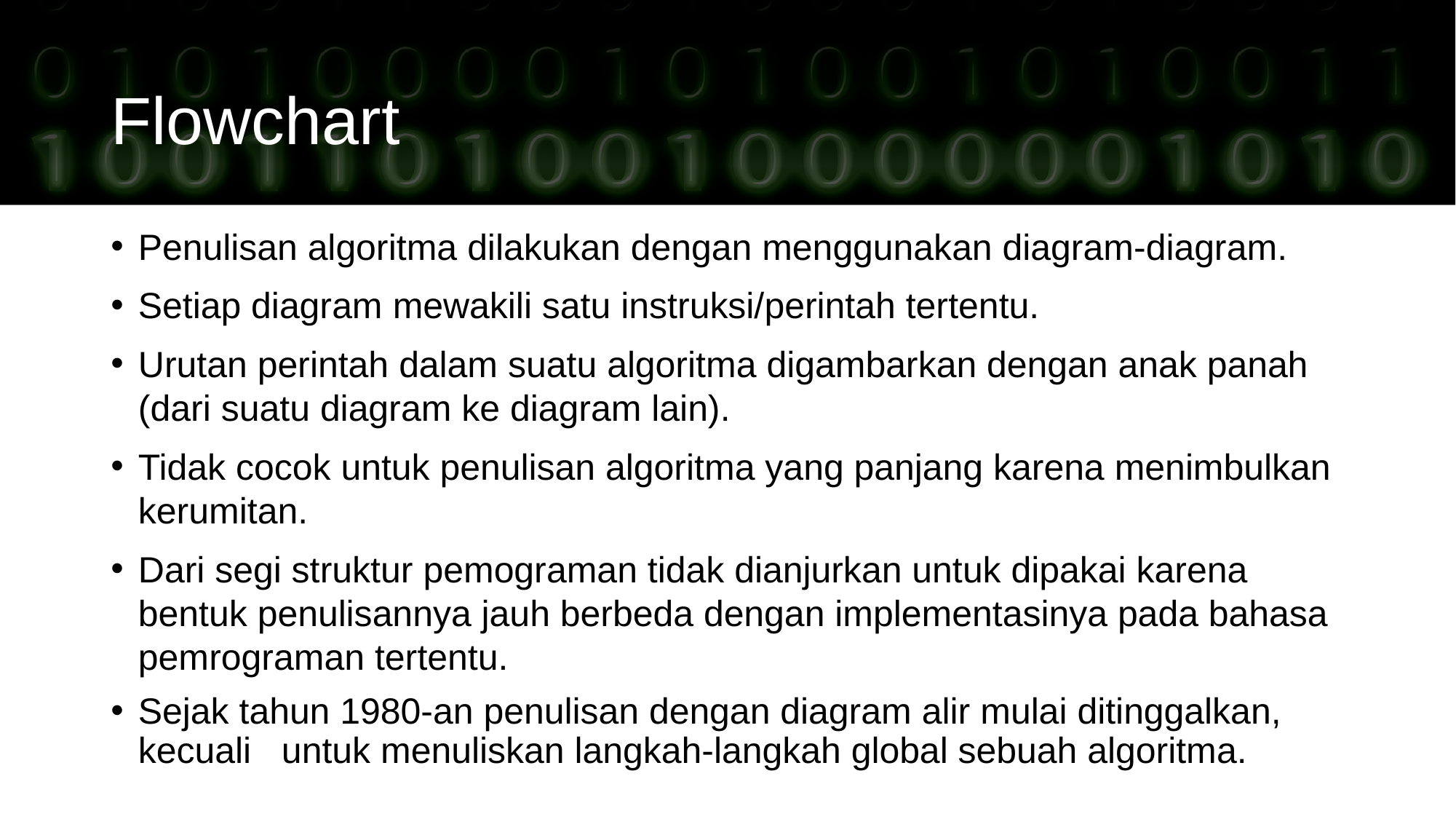

# Flowchart
Penulisan algoritma dilakukan dengan menggunakan diagram-diagram.
Setiap diagram mewakili satu instruksi/perintah tertentu.
Urutan perintah dalam suatu algoritma digambarkan dengan anak panah (dari suatu diagram ke diagram lain).
Tidak cocok untuk penulisan algoritma yang panjang karena menimbulkan  kerumitan.
Dari segi struktur pemograman tidak dianjurkan untuk dipakai karena bentuk penulisannya jauh berbeda dengan implementasinya pada bahasa pemrograman tertentu.
Sejak tahun 1980-an penulisan dengan diagram alir mulai ditinggalkan, kecuali   untuk menuliskan langkah-langkah global sebuah algoritma.